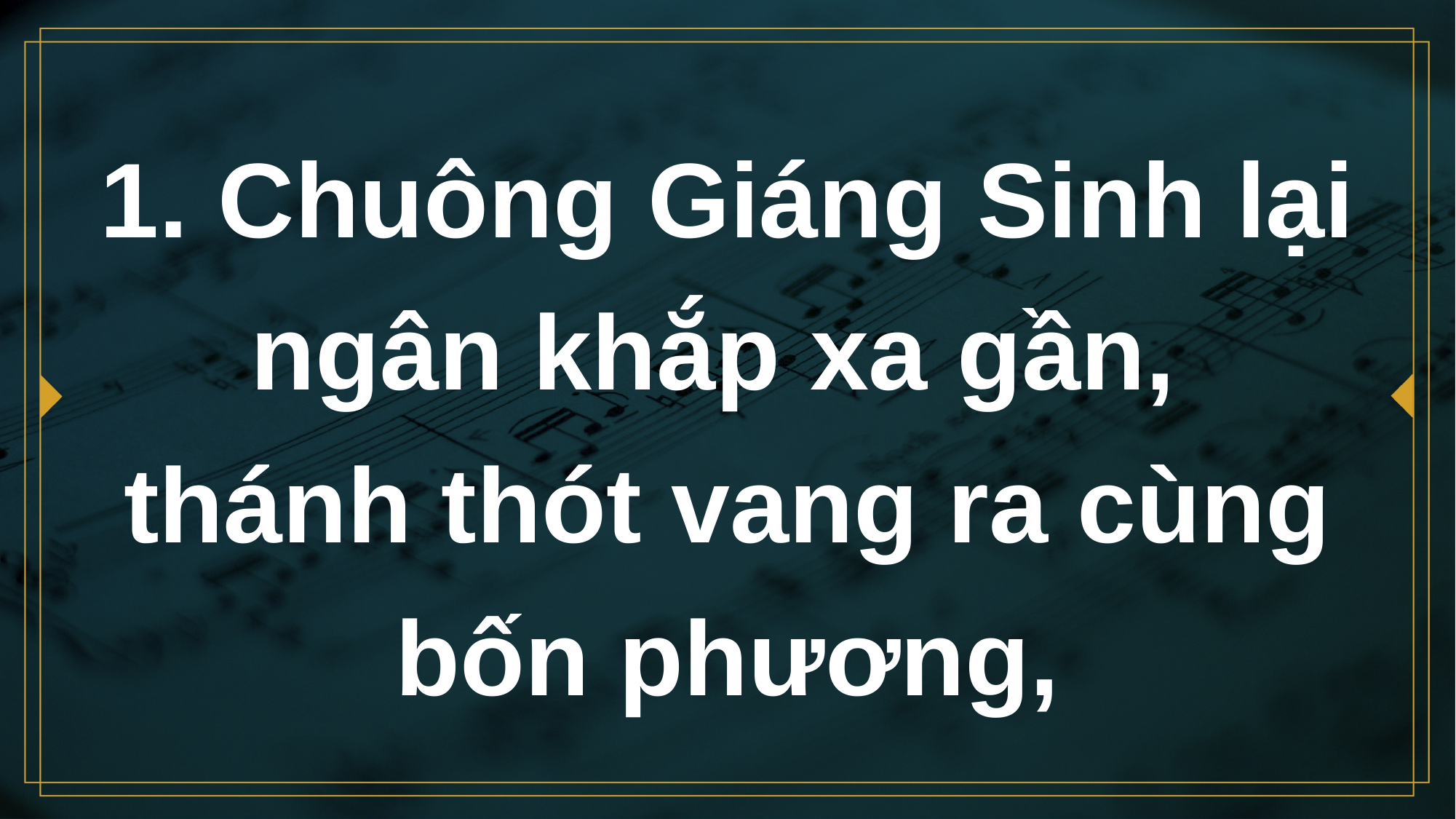

# 1. Chuông Giáng Sinh lại ngân khắp xa gần, thánh thót vang ra cùng bốn phương,